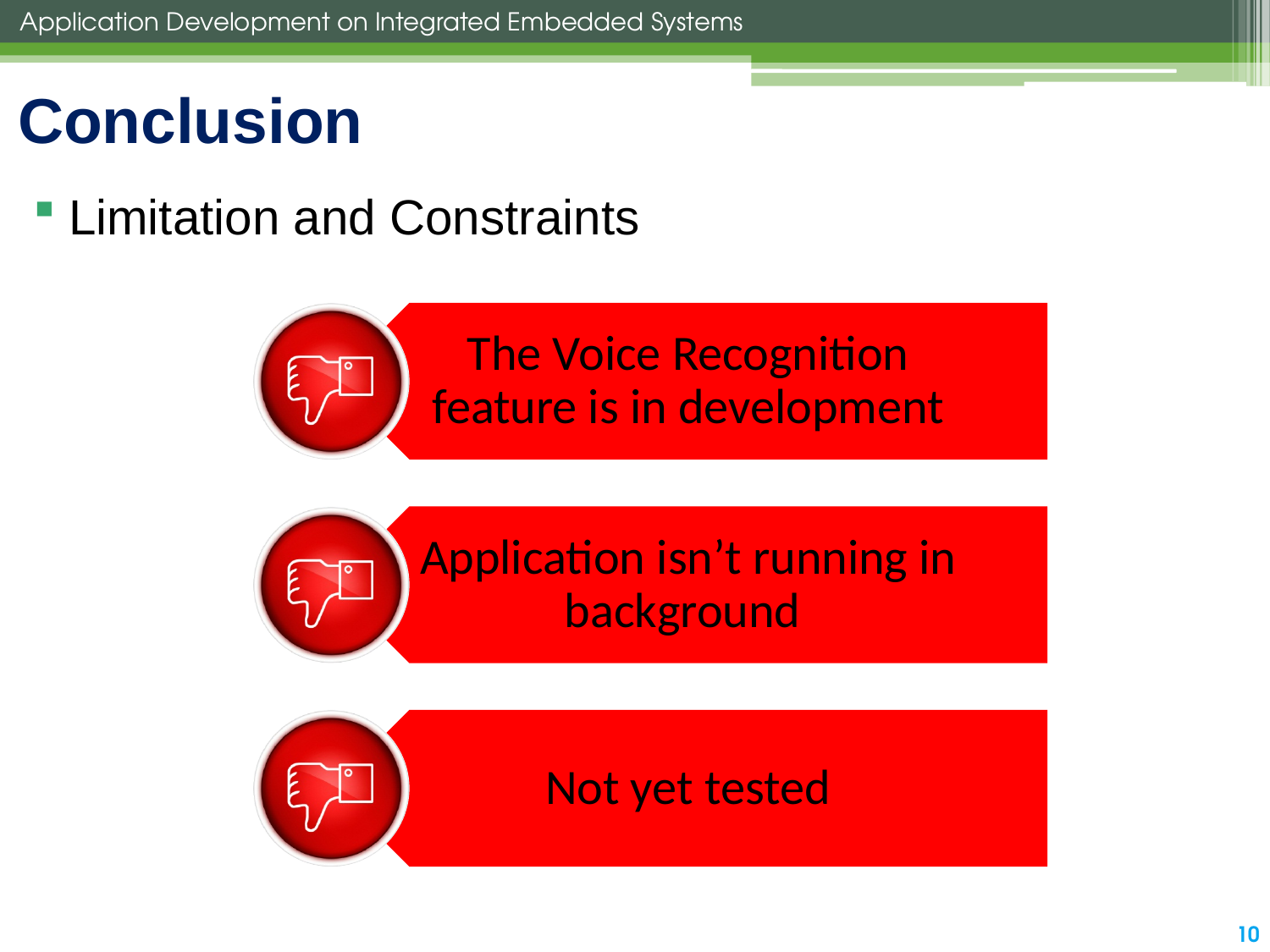

# Conclusion
Limitation and Constraints
The Voice Recognition feature is in development
Application isn’t running in background
Not yet tested